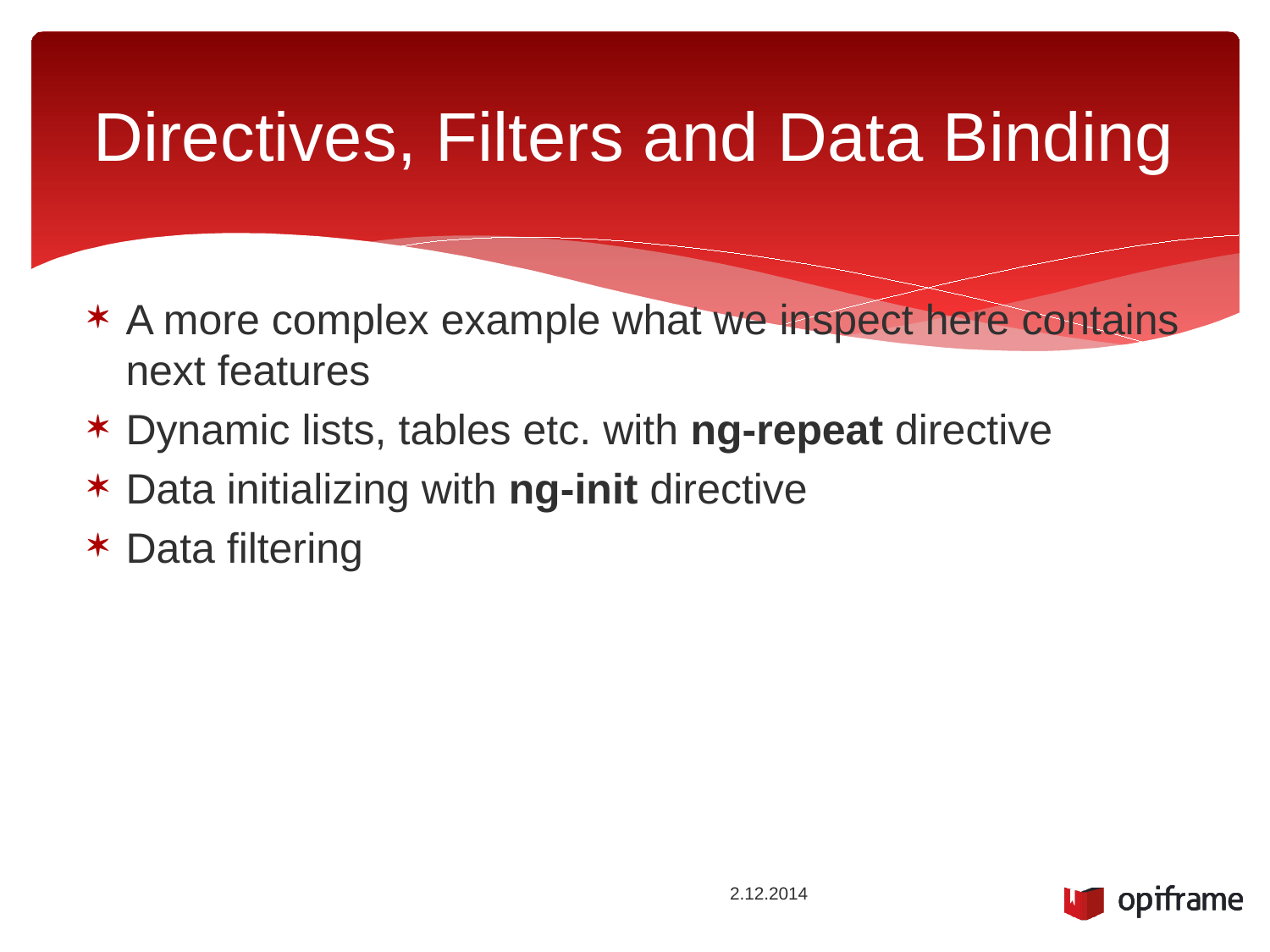

# Directives, Filters and Data Binding
A more complex example what we inspect here contains next features
Dynamic lists, tables etc. with ng-repeat directive
Data initializing with ng-init directive
Data filtering

2.12.2014